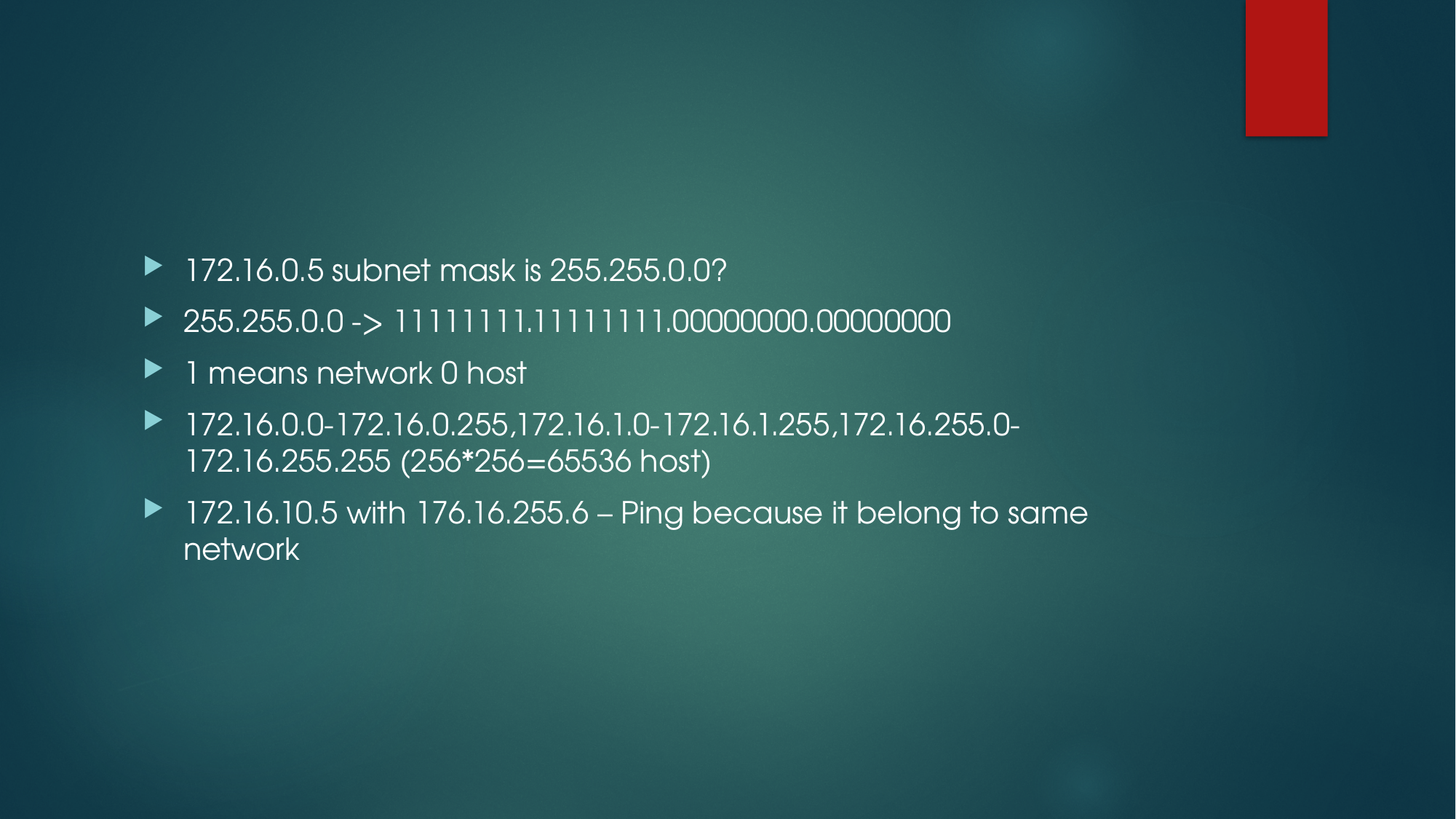

#
172.16.0.5 subnet mask is 255.255.0.0?
255.255.0.0 -> 11111111.11111111.00000000.00000000
1 means network 0 host
172.16.0.0-172.16.0.255,172.16.1.0-172.16.1.255,172.16.255.0-172.16.255.255 (256*256=65536 host)
172.16.10.5 with 176.16.255.6 – Ping because it belong to same network